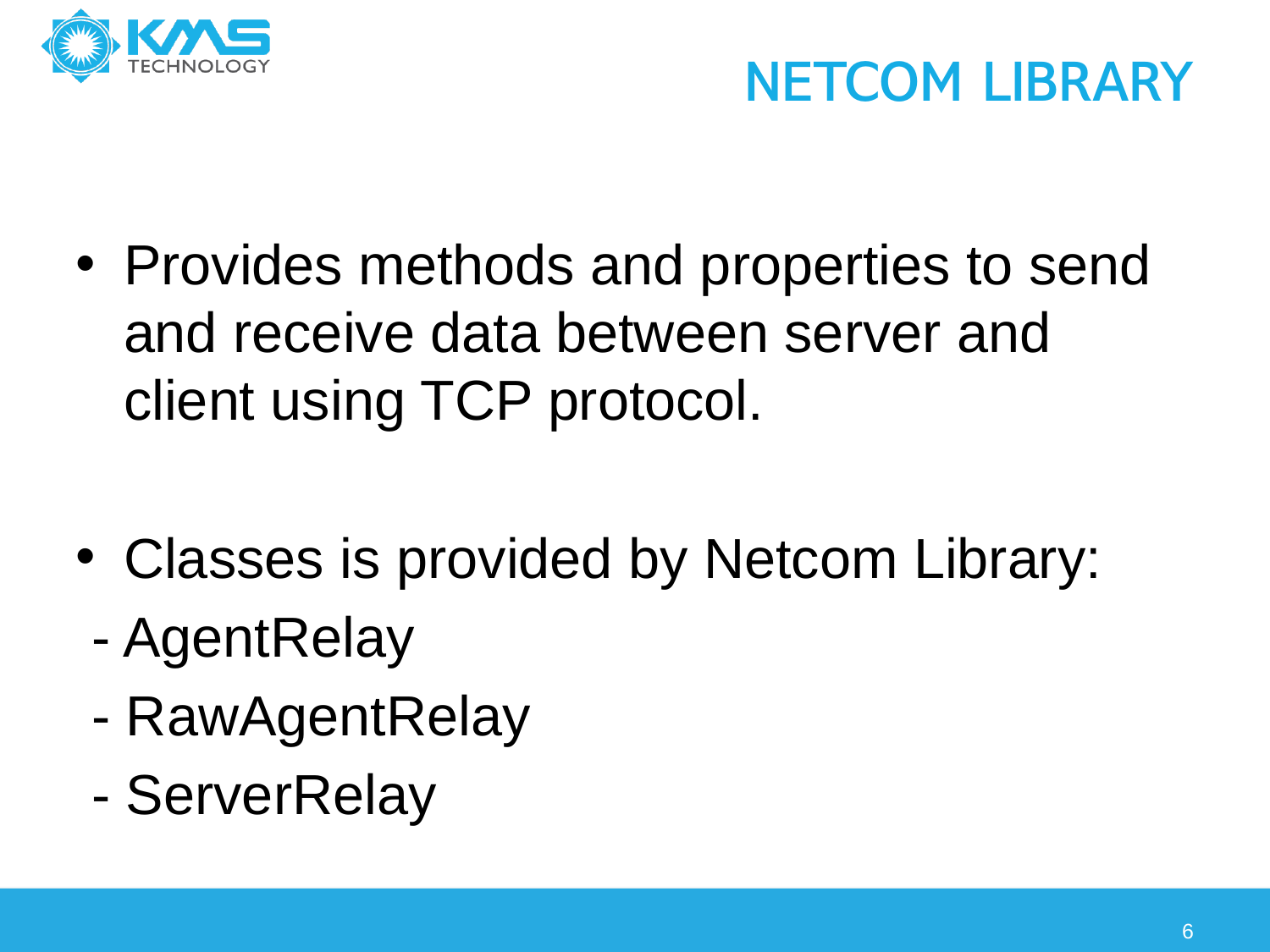

# Netcom Library
Provides methods and properties to send and receive data between server and client using TCP protocol.

Classes is provided by Netcom Library:
 - AgentRelay
 - RawAgentRelay
 - ServerRelay
6